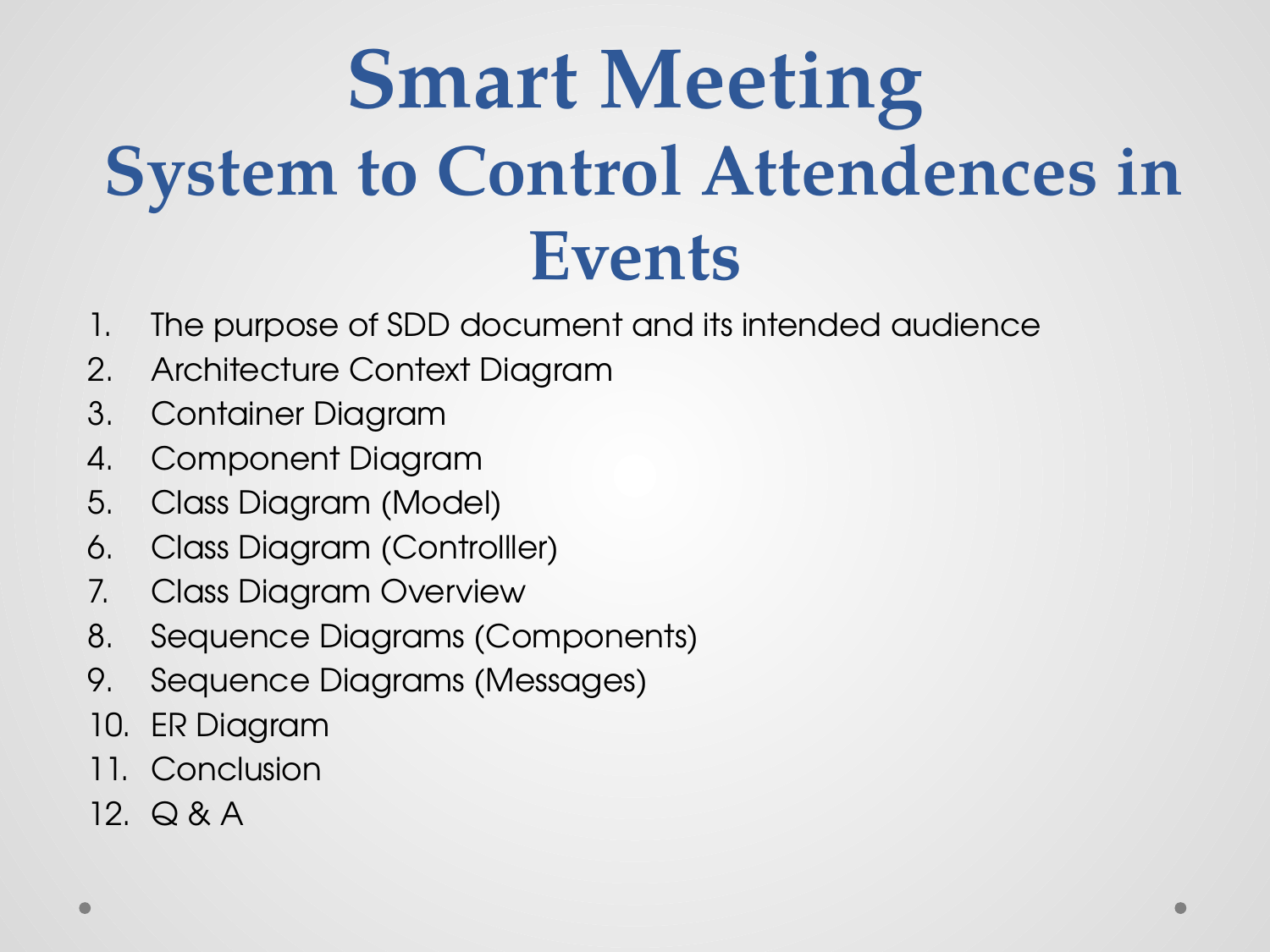

# Smart Meeting System to Control Attendences in Events
The purpose of SDD document and its intended audience
Architecture Context Diagram
Container Diagram
Component Diagram
Class Diagram (Model)
Class Diagram (Controlller)
Class Diagram Overview
Sequence Diagrams (Components)
Sequence Diagrams (Messages)
ER Diagram
Conclusion
Q & A